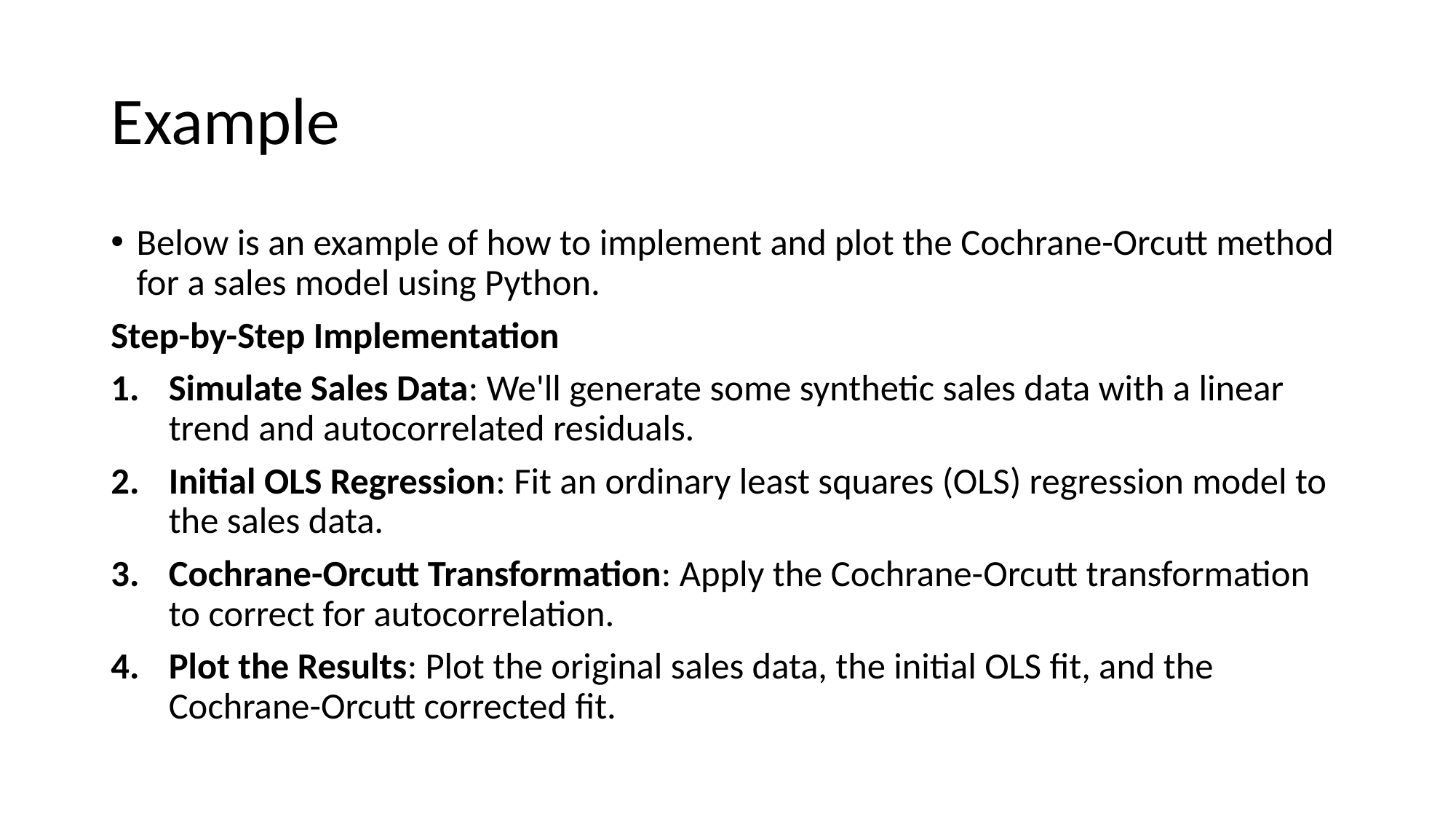

# Example
Below is an example of how to implement and plot the Cochrane-Orcutt method for a sales model using Python.
Step-by-Step Implementation
Simulate Sales Data: We'll generate some synthetic sales data with a linear trend and autocorrelated residuals.
Initial OLS Regression: Fit an ordinary least squares (OLS) regression model to the sales data.
Cochrane-Orcutt Transformation: Apply the Cochrane-Orcutt transformation to correct for autocorrelation.
Plot the Results: Plot the original sales data, the initial OLS fit, and the Cochrane-Orcutt corrected fit.